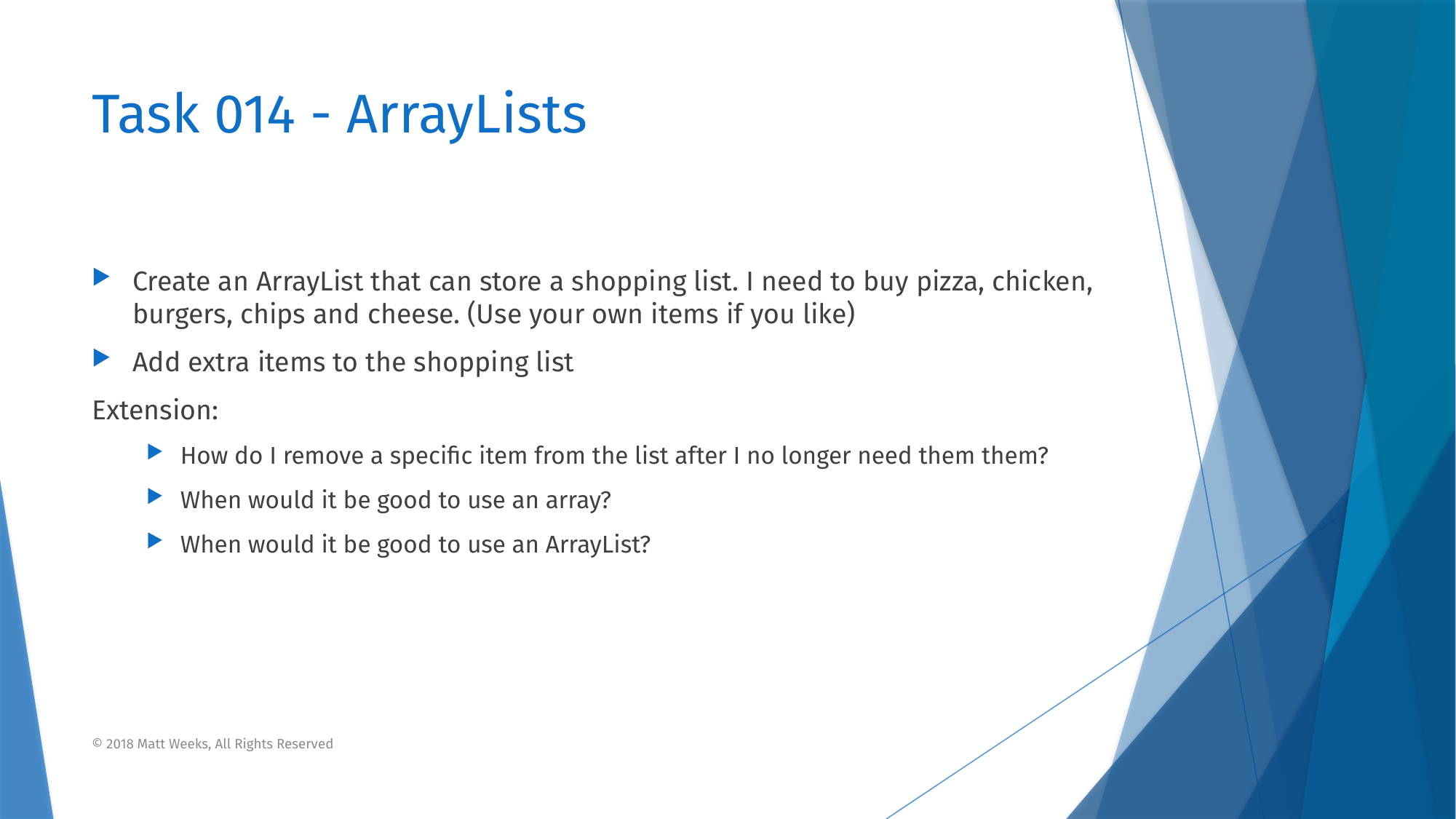

# Task 014 - ArrayLists
Create an ArrayList that can store a shopping list. I need to buy pizza, chicken, burgers, chips and cheese. (Use your own items if you like)
Add extra items to the shopping list
Extension:
How do I remove a specific item from the list after I no longer need them them?
When would it be good to use an array?
When would it be good to use an ArrayList?

© 2018 Matt Weeks, All Rights Reserved